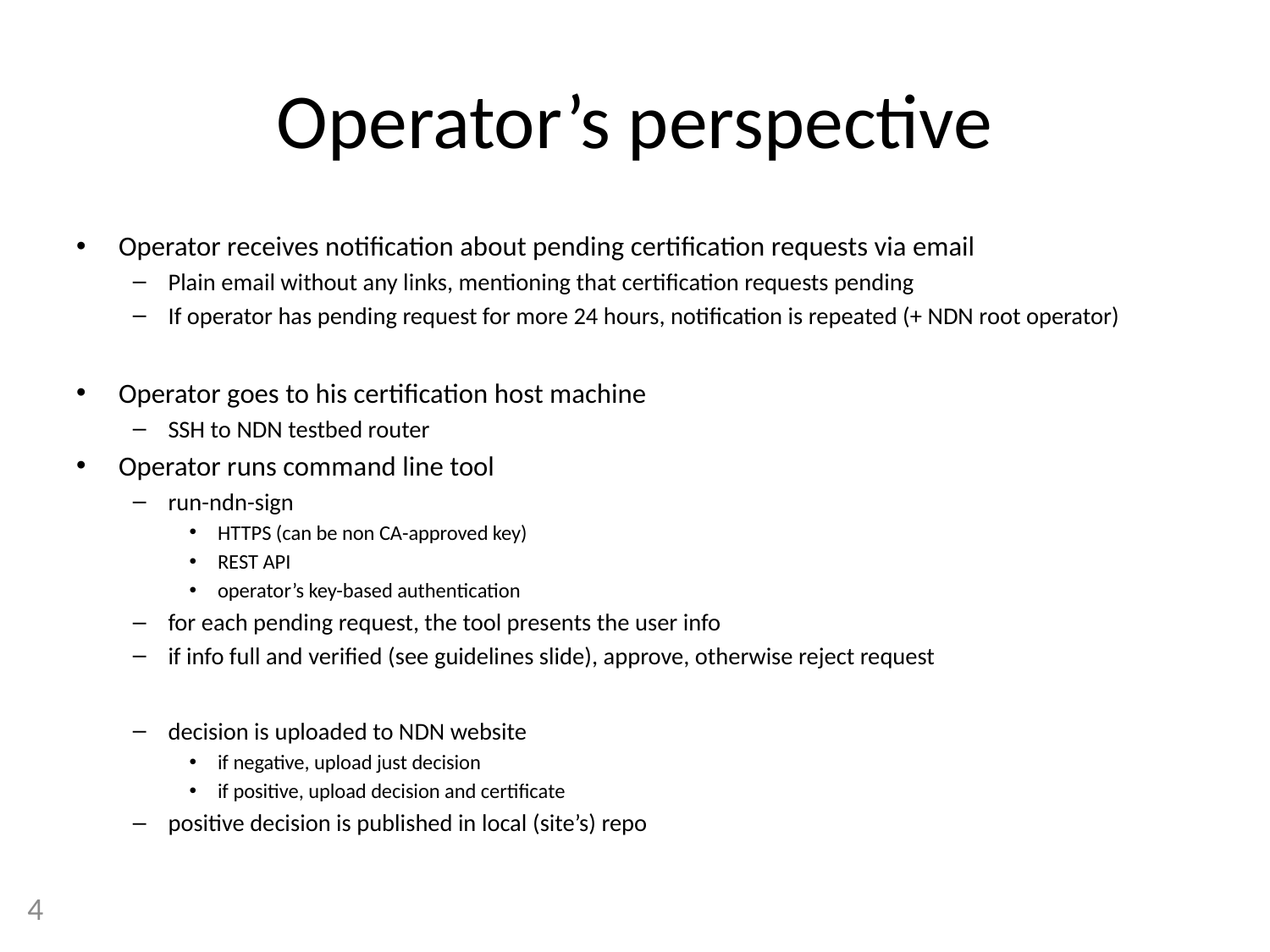

# Operator’s perspective
Operator receives notification about pending certification requests via email
Plain email without any links, mentioning that certification requests pending
If operator has pending request for more 24 hours, notification is repeated (+ NDN root operator)

Operator goes to his certification host machine
SSH to NDN testbed router
Operator runs command line tool
run-ndn-sign
HTTPS (can be non CA-approved key)
REST API
operator’s key-based authentication
for each pending request, the tool presents the user info
if info full and verified (see guidelines slide), approve, otherwise reject request

decision is uploaded to NDN website
if negative, upload just decision
if positive, upload decision and certificate
positive decision is published in local (site’s) repo
4